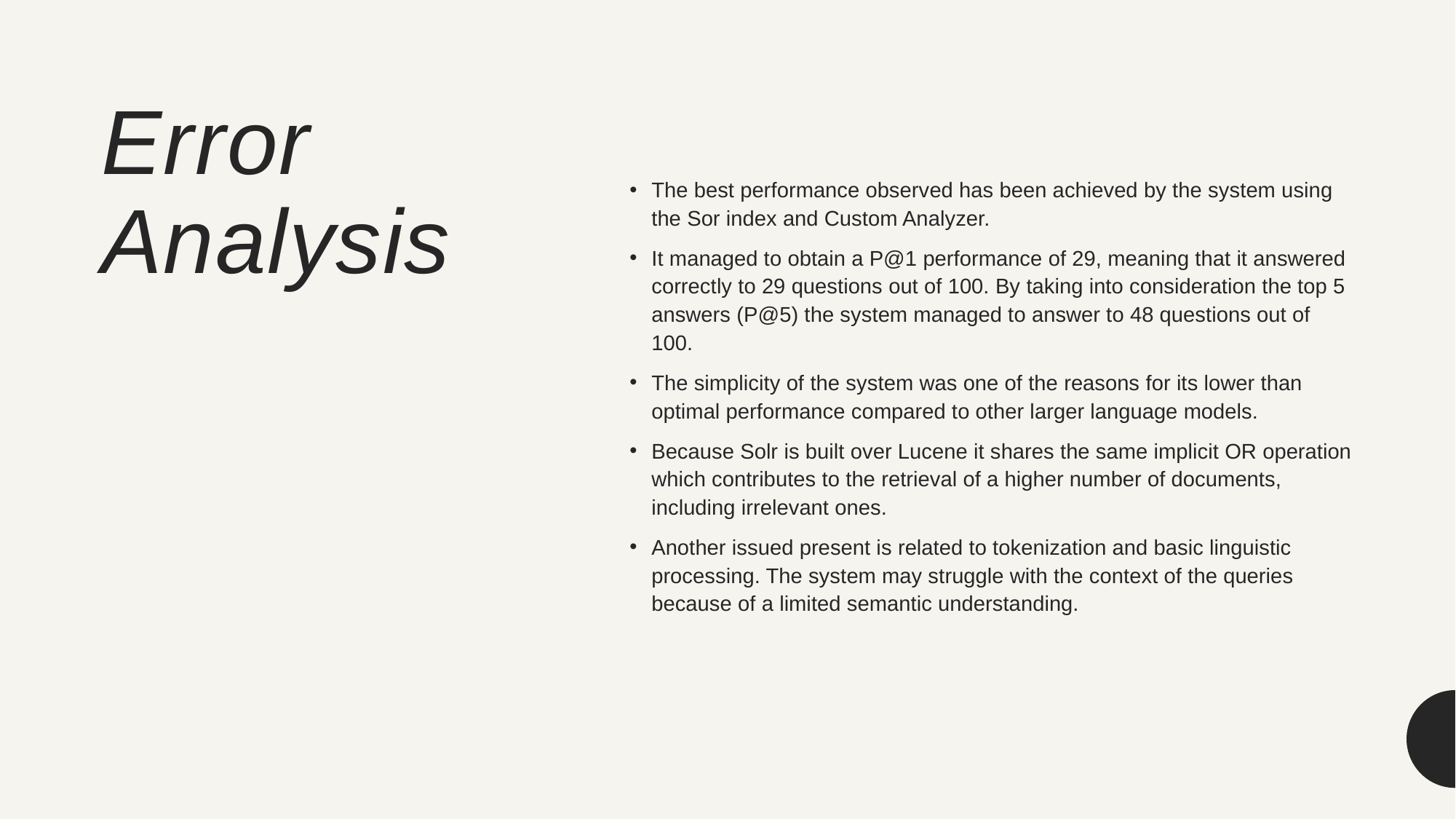

# Error Analysis

The best performance observed has been achieved by the system using the Sor index and Custom Analyzer.
It managed to obtain a P@1 performance of 29, meaning that it answered correctly to 29 questions out of 100. By taking into consideration the top 5 answers (P@5) the system managed to answer to 48 questions out of 100.
The simplicity of the system was one of the reasons for its lower than optimal performance compared to other larger language models.
Because Solr is built over Lucene it shares the same implicit OR operation which contributes to the retrieval of a higher number of documents, including irrelevant ones.
Another issued present is related to tokenization and basic linguistic processing. The system may struggle with the context of the queries because of a limited semantic understanding.